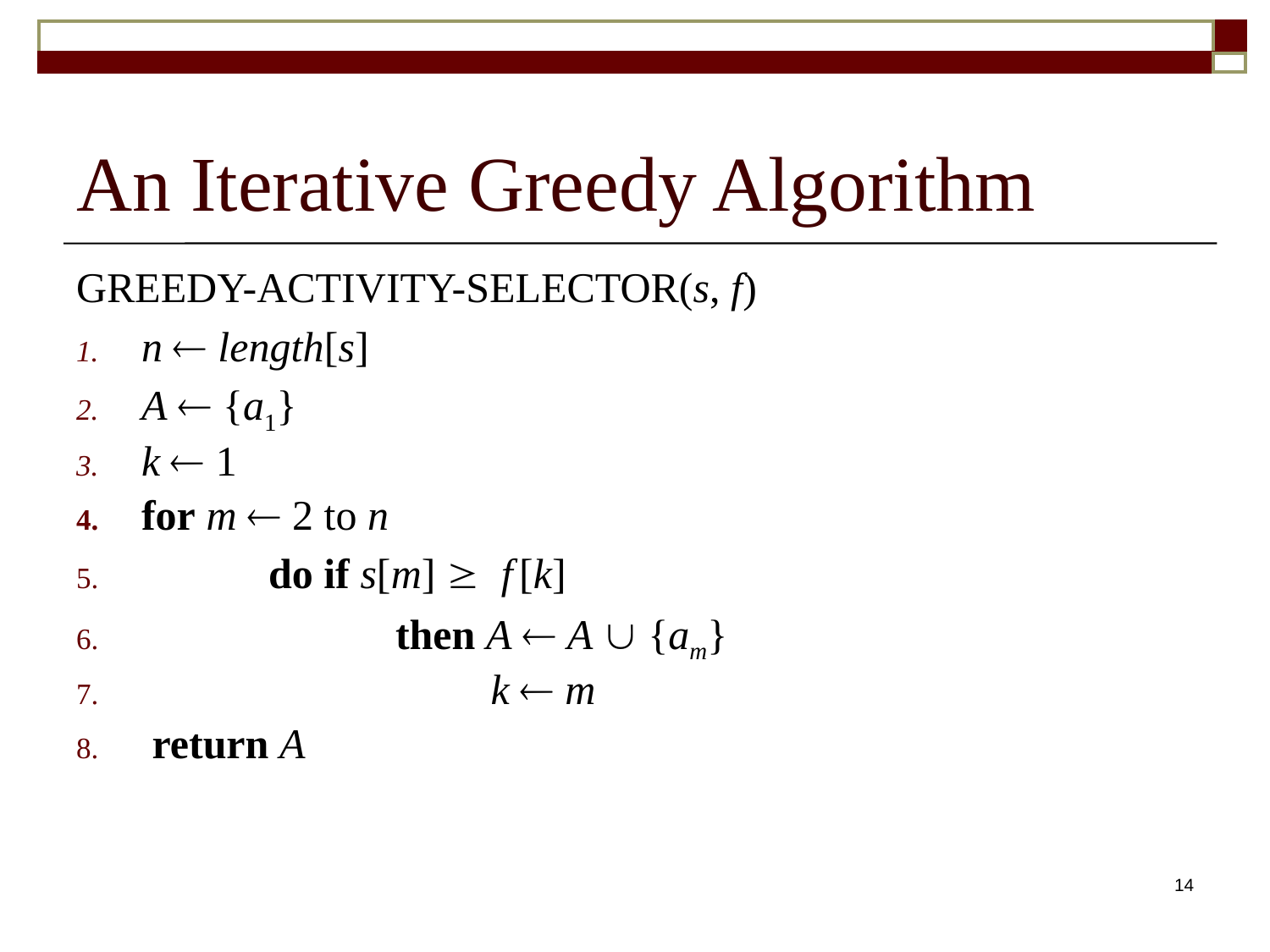

# An Iterative Greedy Algorithm
GREEDY-ACTIVITY-SELECTOR(s, f)
n ← length[s]
A ← {a1}
k ← 1
for m ← 2 to n
	do if s[m] ≥  f [k]
		then A ← A ∪ {am}
		         k ← m
 return A

14